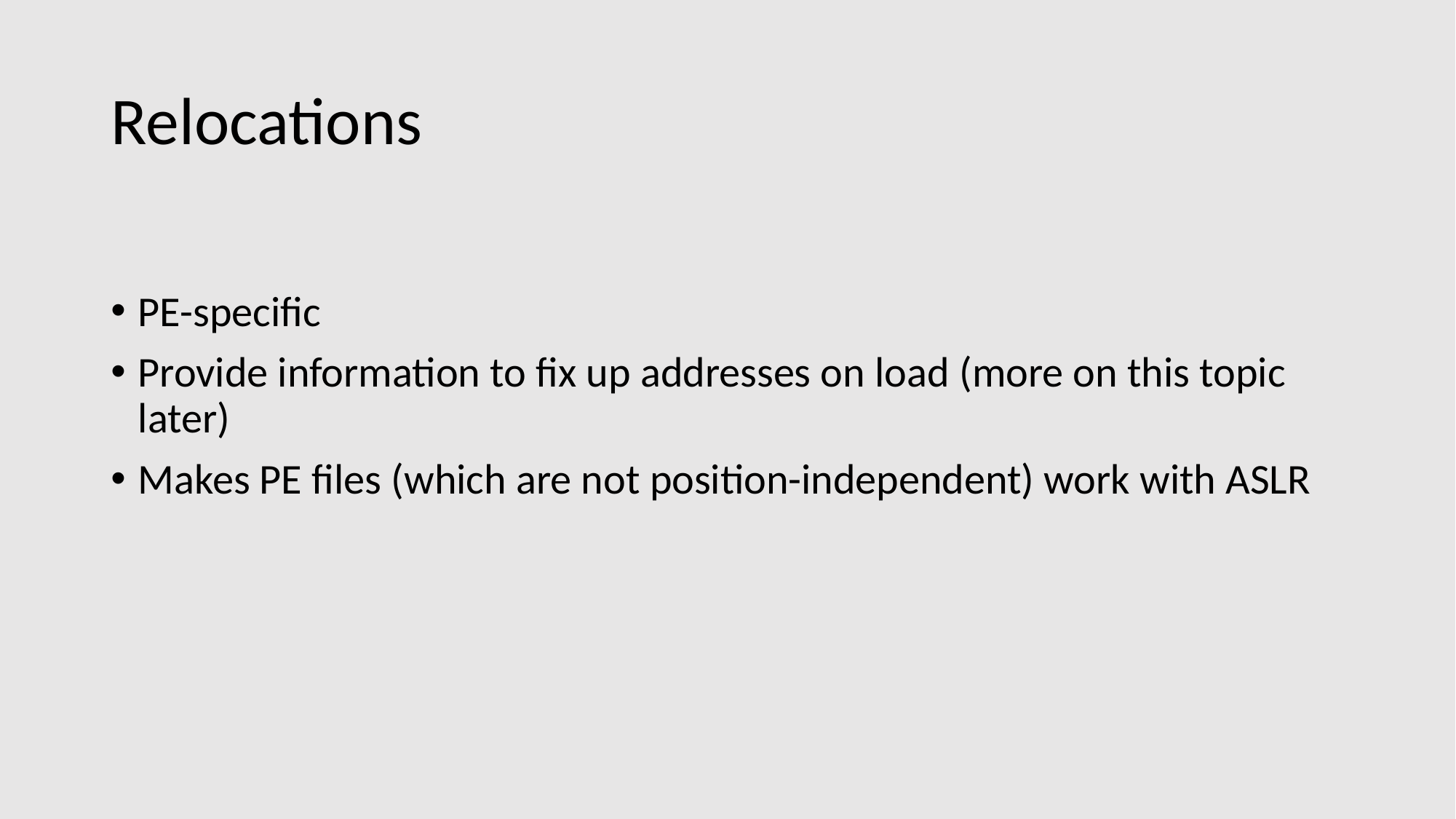

# Relocations

PE-specific
Provide information to fix up addresses on load (more on this topic later)
Makes PE files (which are not position-independent) work with ASLR